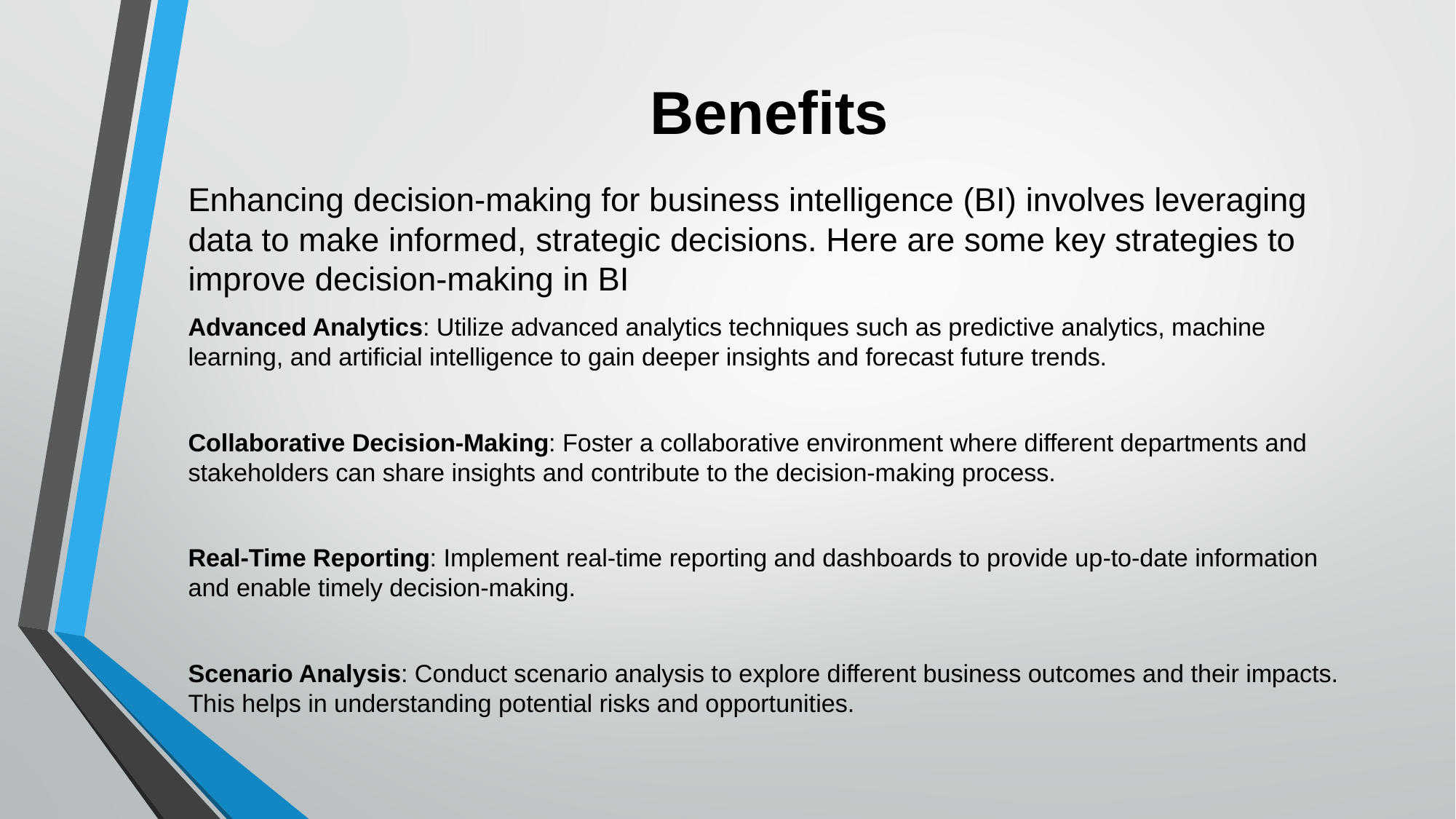

# Benefits
Enhancing decision-making for business intelligence (BI) involves leveraging data to make informed, strategic decisions. Here are some key strategies to improve decision-making in BI
Advanced Analytics: Utilize advanced analytics techniques such as predictive analytics, machine learning, and artificial intelligence to gain deeper insights and forecast future trends.

Collaborative Decision-Making: Foster a collaborative environment where different departments and stakeholders can share insights and contribute to the decision-making process.

Real-Time Reporting: Implement real-time reporting and dashboards to provide up-to-date information and enable timely decision-making.

Scenario Analysis: Conduct scenario analysis to explore different business outcomes and their impacts. This helps in understanding potential risks and opportunities.